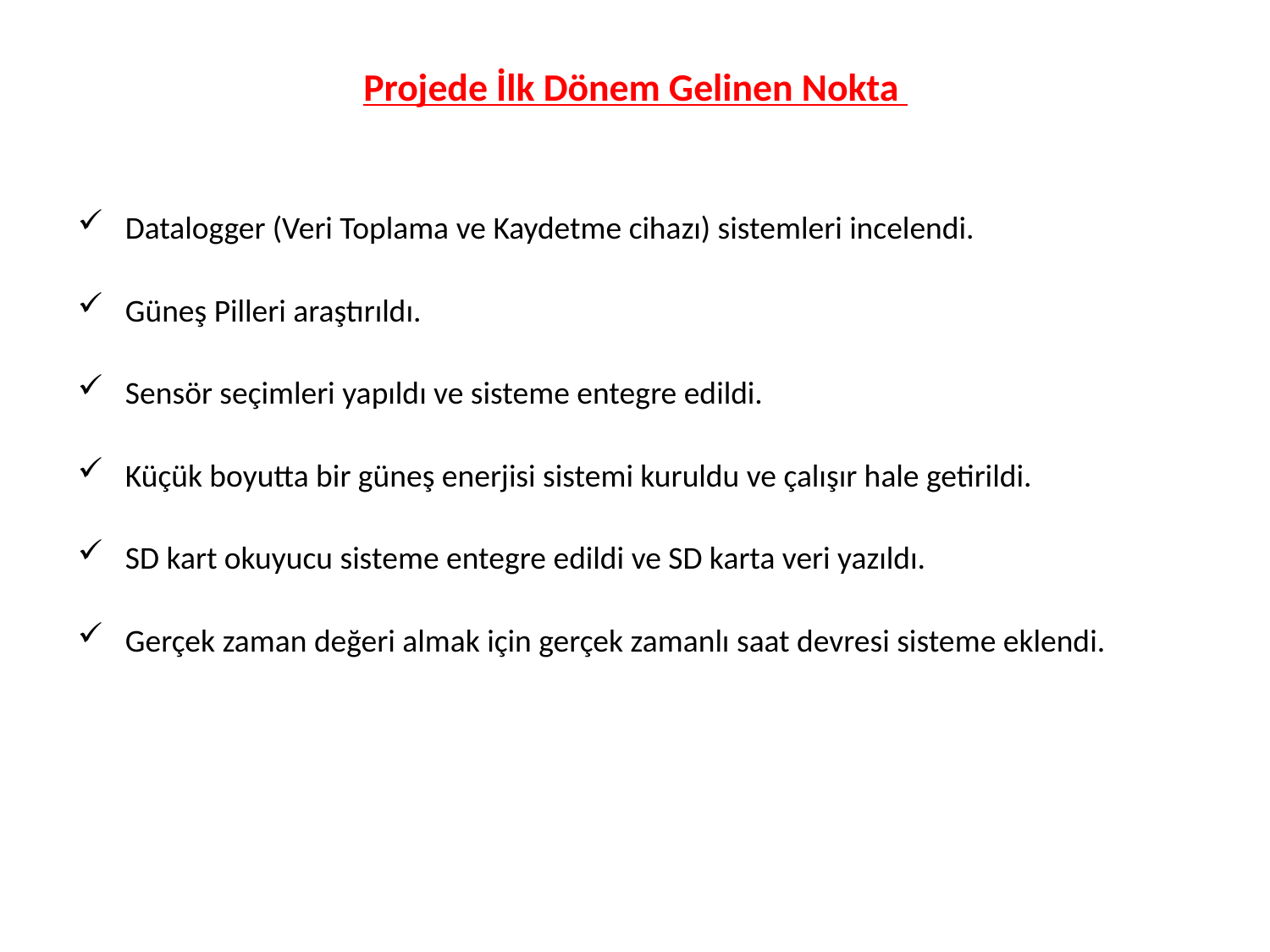

Projede İlk Dönem Gelinen Nokta

Datalogger (Veri Toplama ve Kaydetme cihazı) sistemleri incelendi.
Güneş Pilleri araştırıldı.
Sensör seçimleri yapıldı ve sisteme entegre edildi.
Küçük boyutta bir güneş enerjisi sistemi kuruldu ve çalışır hale getirildi.
SD kart okuyucu sisteme entegre edildi ve SD karta veri yazıldı.
Gerçek zaman değeri almak için gerçek zamanlı saat devresi sisteme eklendi.